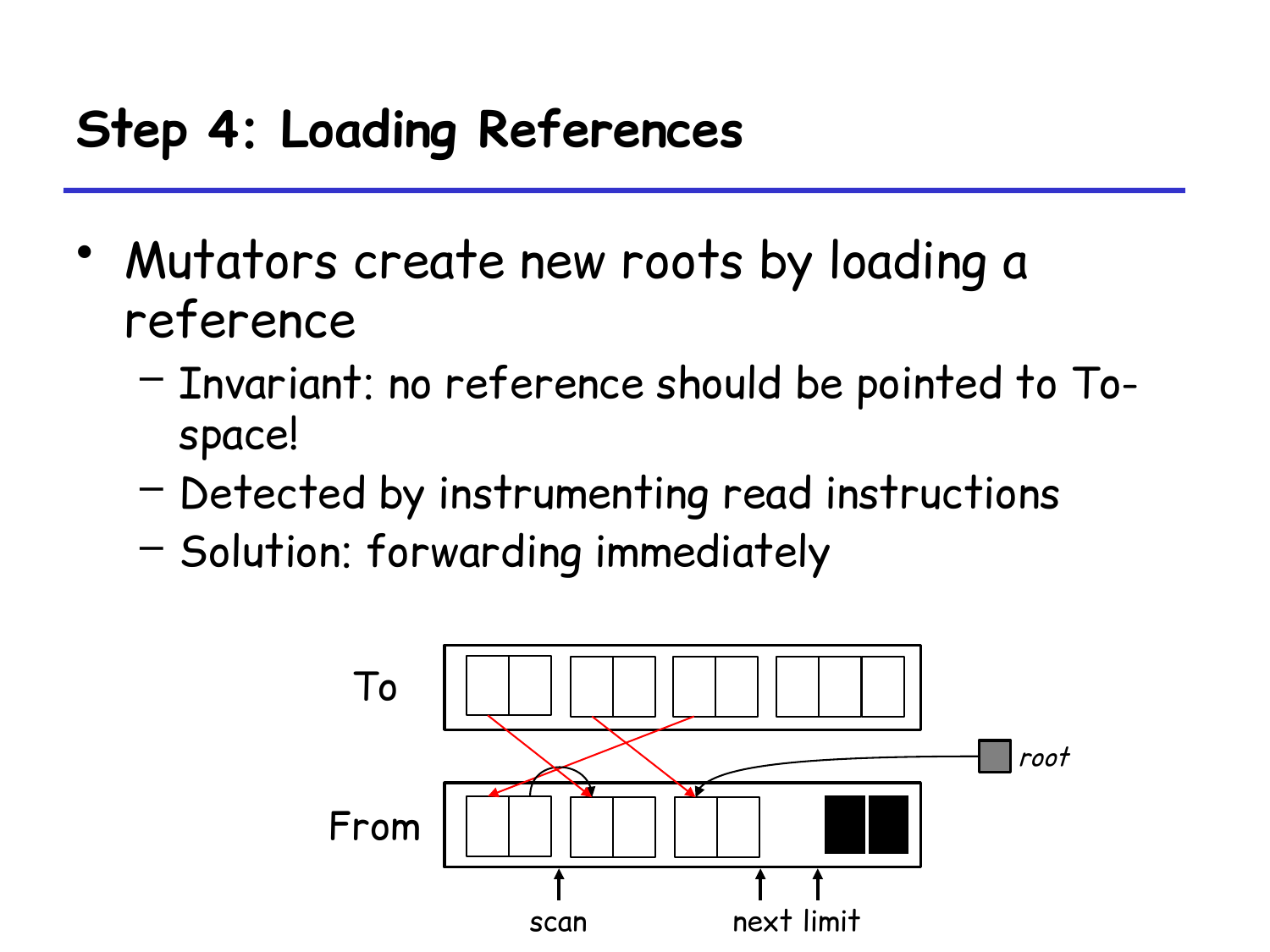

# Step 4: Loading References
Mutators create new roots by loading a reference
Invariant: no reference should be pointed to To-space!
Detected by instrumenting read instructions
Solution: forwarding immediately

To

root

From

58
scan
next
limit